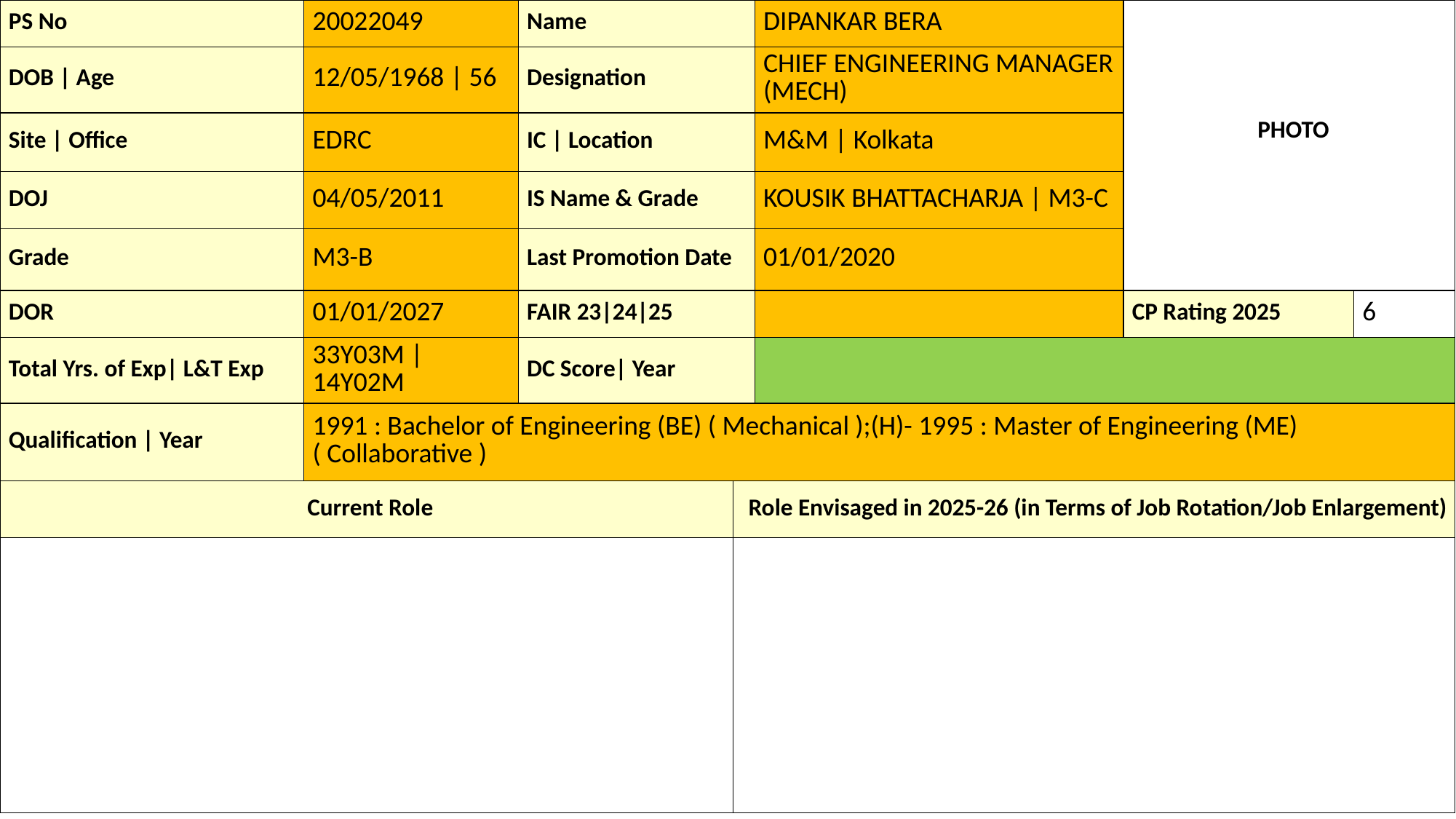

| PS No | 20022049 | Name |  | DIPANKAR BERA | PHOTO |  |
| --- | --- | --- | --- | --- | --- | --- |
| DOB | Age | 12/05/1968 | 56 | Designation |  | CHIEF ENGINEERING MANAGER (MECH) |  |  |
| Site | Office | EDRC | IC | Location |  | M&M | Kolkata |  |  |
| DOJ | 04/05/2011 | IS Name & Grade |  | KOUSIK BHATTACHARJA | M3-C |  |  |
| Grade | M3-B | Last Promotion Date |  | 01/01/2020 |  |  |
| DOR | 01/01/2027 | FAIR 23|24|25 |  |  | CP Rating 2025 | 6 |
| Total Yrs. of Exp| L&T Exp | 33Y03M | 14Y02M | DC Score| Year |  |  |  |  |
| Qualification | Year | 1991 : Bachelor of Engineering (BE) ( Mechanical );(H)- 1995 : Master of Engineering (ME) ( Collaborative ) |  |  |  |  |  |
| Current Role |  |  | Role Envisaged in 2025-26 (in Terms of Job Rotation/Job Enlargement) |  |  |  |
|  |  |  |  |  |  |  |